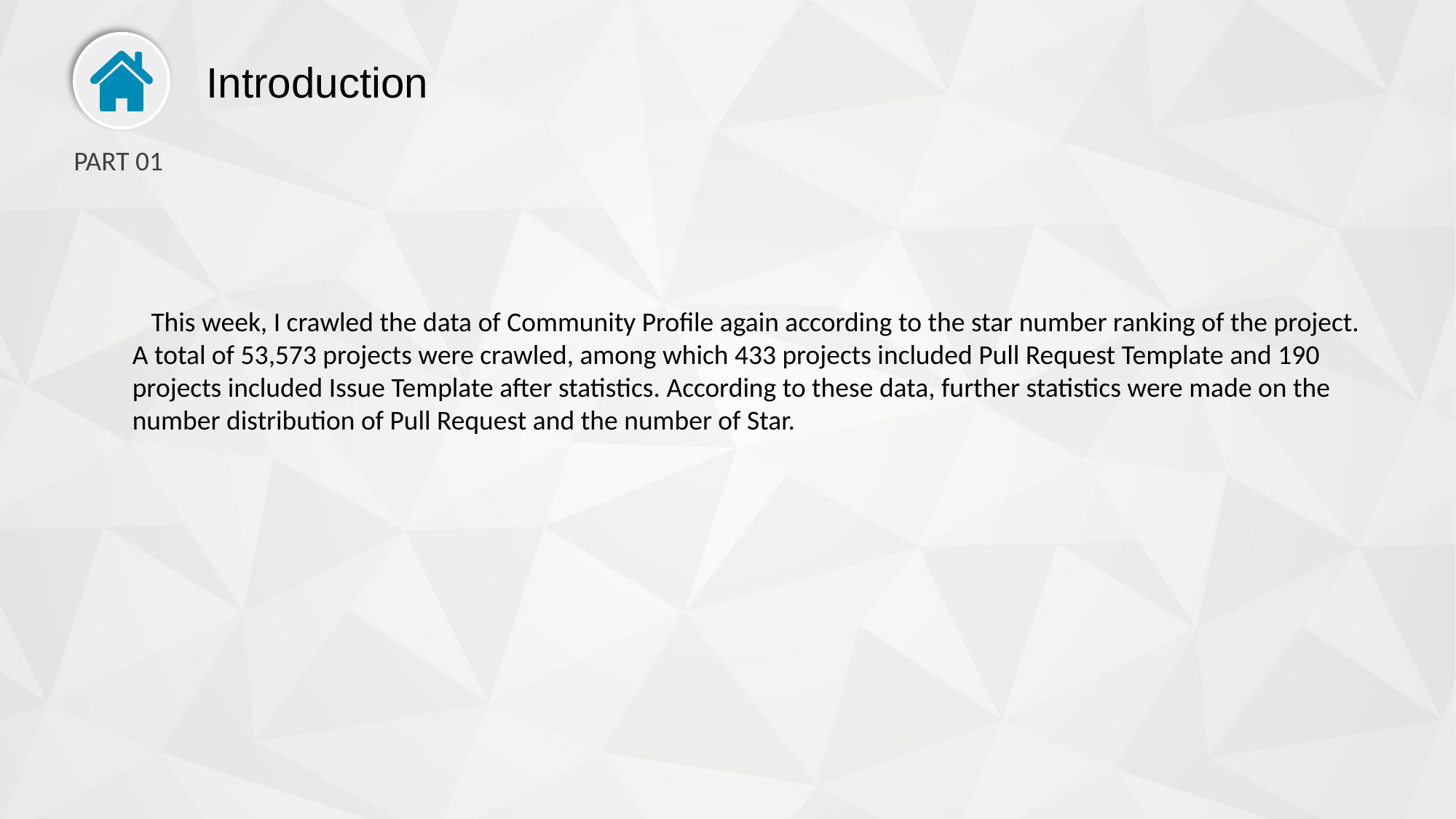

Introduction
PART 01
   This week, I crawled the data of Community Profile again according to the star number ranking of the project. A total of 53,573 projects were crawled, among which 433 projects included Pull Request Template and 190 projects included Issue Template after statistics. According to these data, further statistics were made on the number distribution of Pull Request and the number of Star.